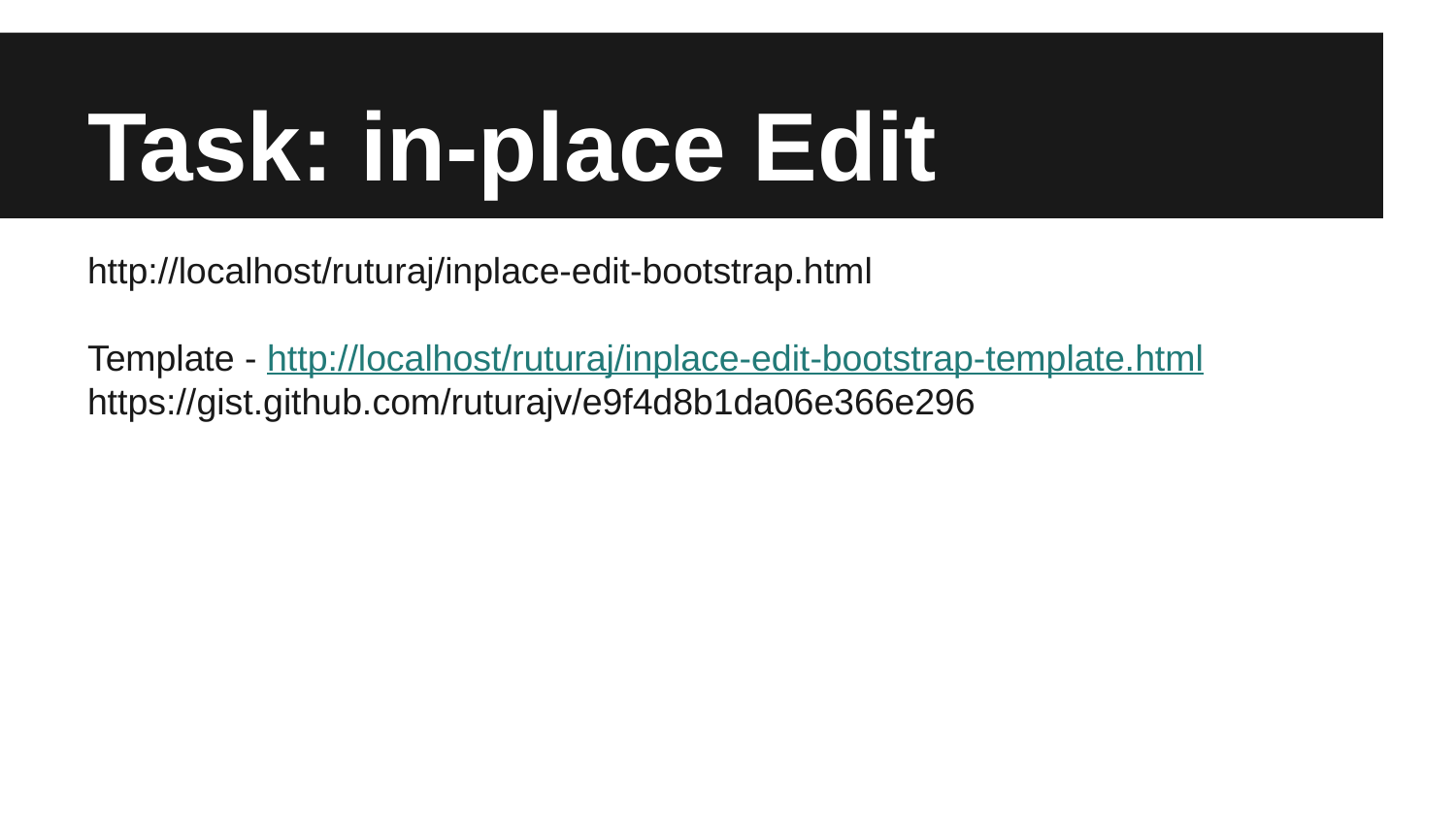

# Task: in-place Edit
http://localhost/ruturaj/inplace-edit-bootstrap.html

Template - http://localhost/ruturaj/inplace-edit-bootstrap-template.html
https://gist.github.com/ruturajv/e9f4d8b1da06e366e296